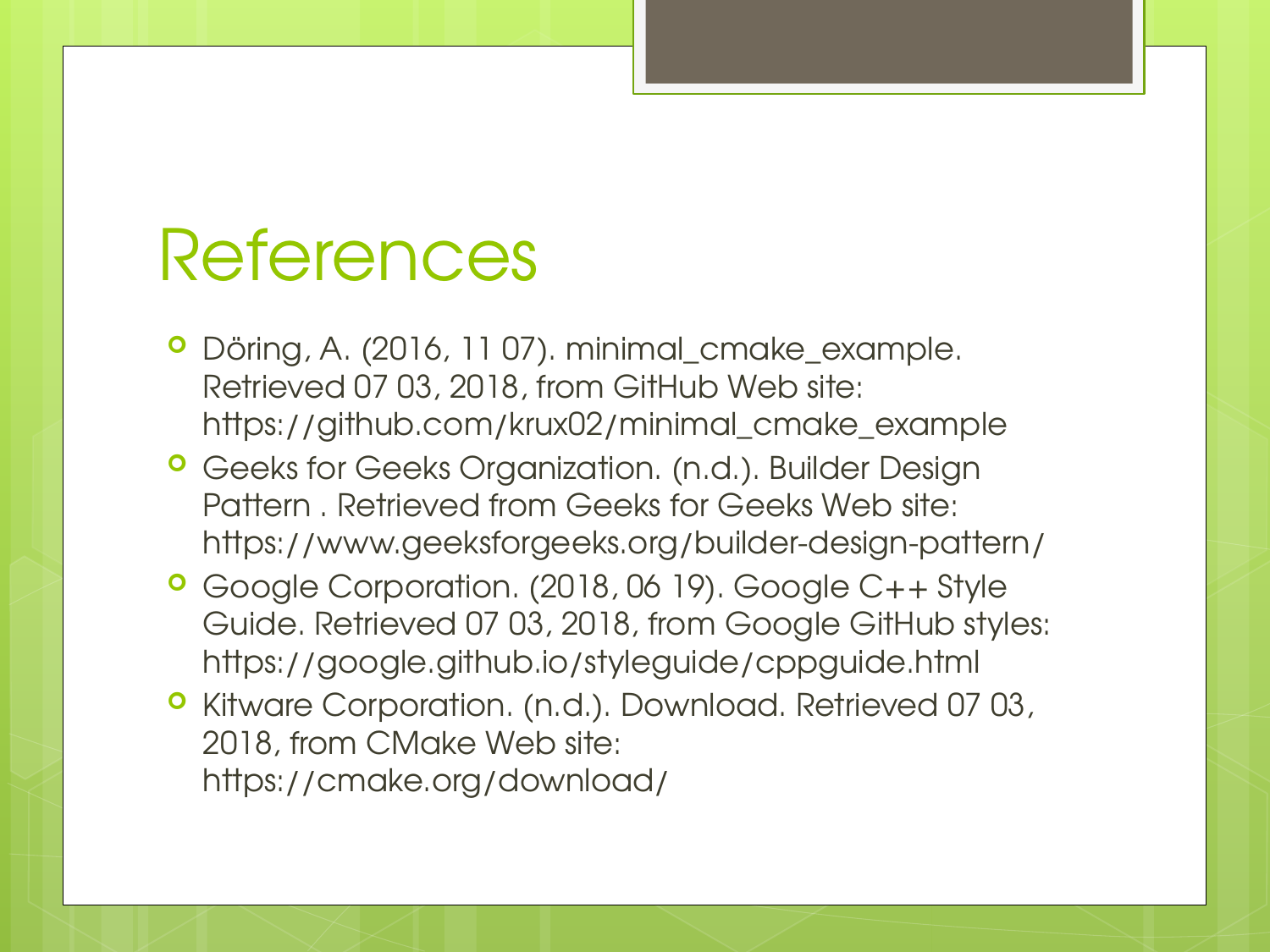

# References
Döring, A. (2016, 11 07). minimal_cmake_example. Retrieved 07 03, 2018, from GitHub Web site: https://github.com/krux02/minimal_cmake_example
Geeks for Geeks Organization. (n.d.). Builder Design Pattern . Retrieved from Geeks for Geeks Web site: https://www.geeksforgeeks.org/builder-design-pattern/
Google Corporation. (2018, 06 19). Google C++ Style Guide. Retrieved 07 03, 2018, from Google GitHub styles: https://google.github.io/styleguide/cppguide.html
Kitware Corporation. (n.d.). Download. Retrieved 07 03, 2018, from CMake Web site: https://cmake.org/download/